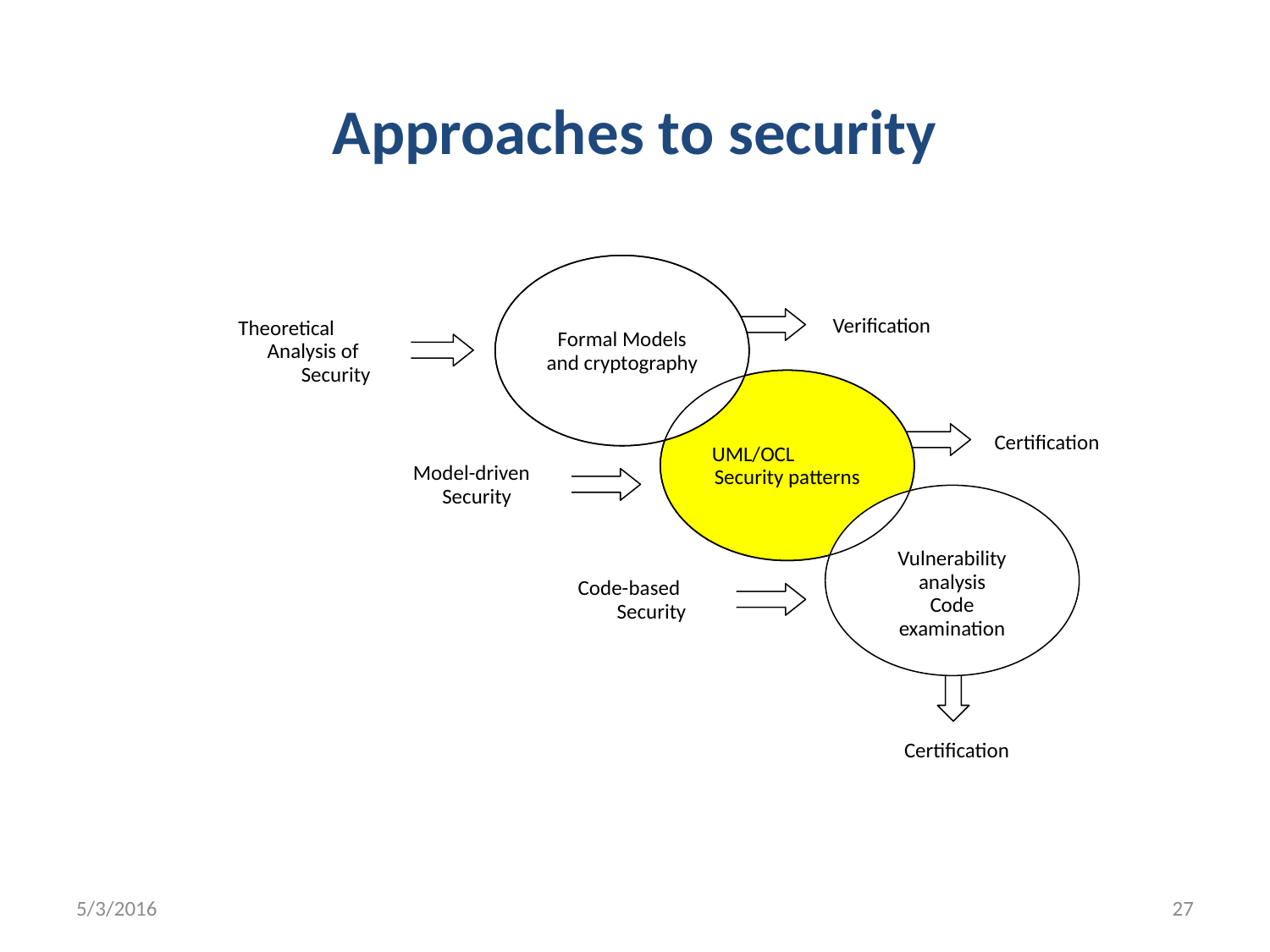

Approaches to security
Formal Models and cryptography

Verification
Theoretical
      Analysis of
             Security

UML/OCL models
Security patterns

Certification

Model-driven
      Security

Vulnerability analysis
Code examination
Code-based
        Security

Certification
5/3/2016
27